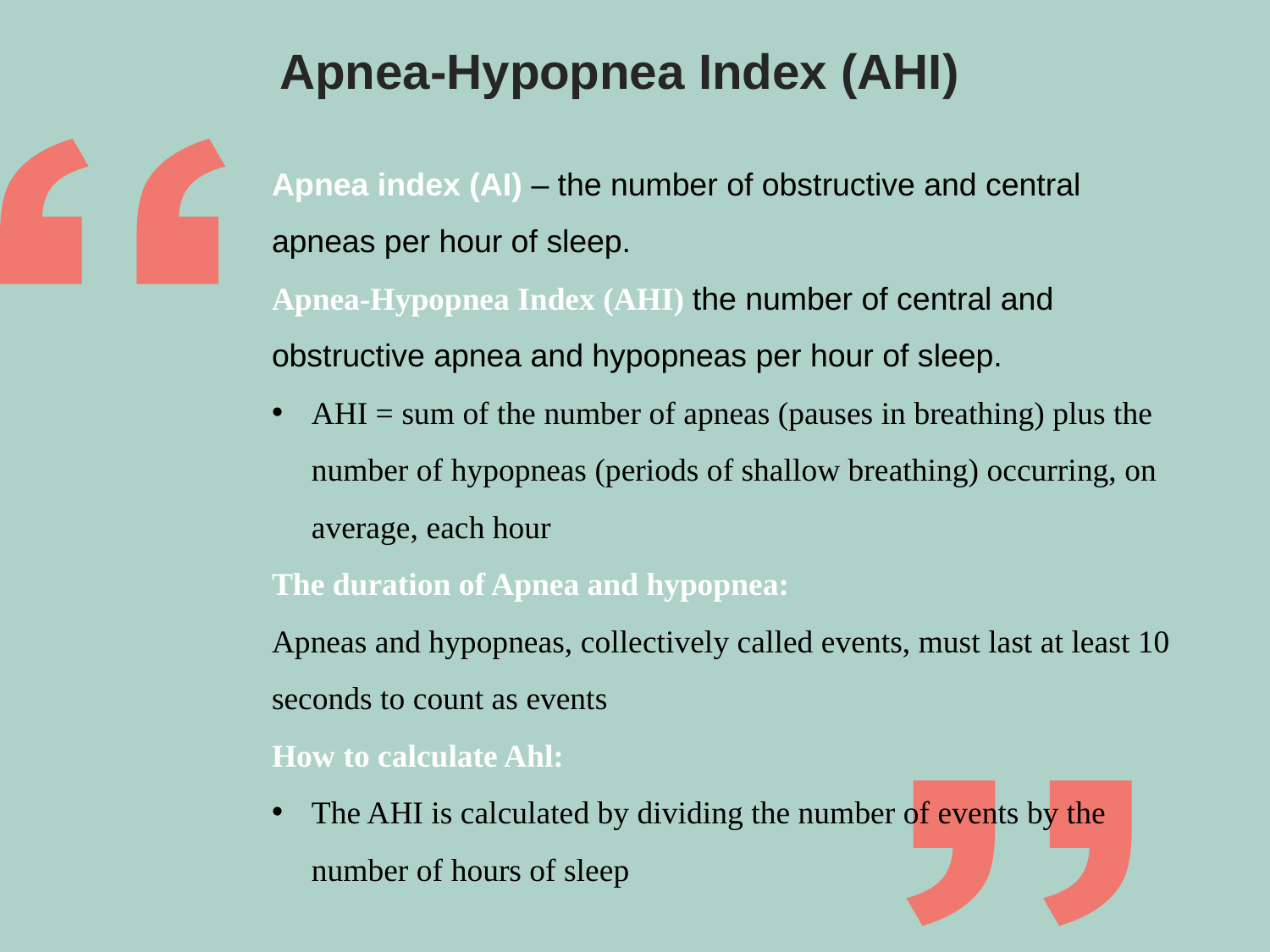

Apnea-Hypopnea Index (AHI)

Apnea index (AI) – the number of obstructive and central apneas per hour of sleep.
Apnea-Hypopnea Index (AHI) the number of central and obstructive apnea and hypopneas per hour of sleep.
AHI = sum of the number of apneas (pauses in breathing) plus the number of hypopneas (periods of shallow breathing) occurring, on average, each hour
The duration of Apnea and hypopnea:
Apneas and hypopneas, collectively called events, must last at least 10 seconds to count as events
How to calculate Ahl:
The AHI is calculated by dividing the number of events by the number of hours of sleep